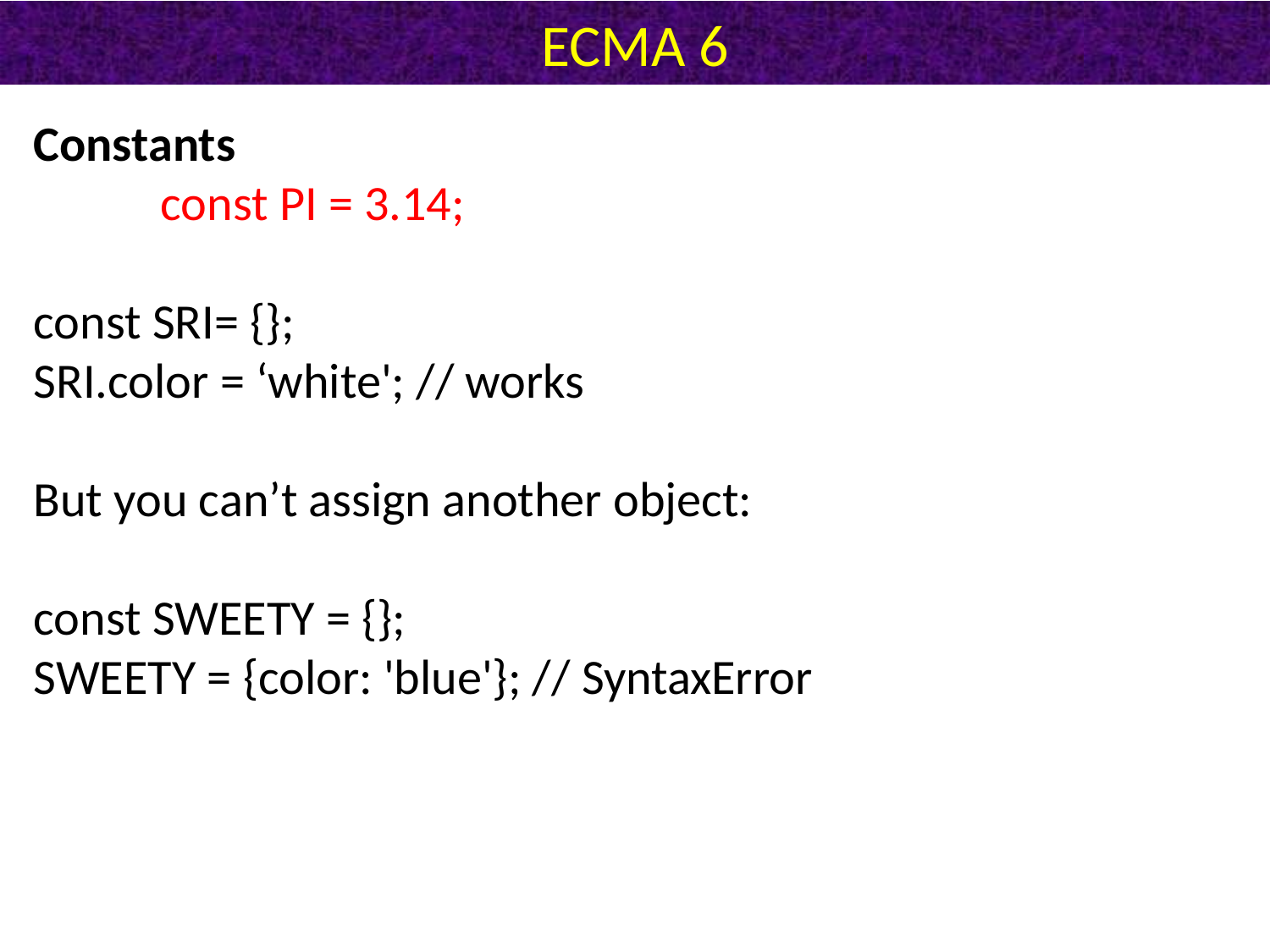

# ECMA 6
Constants
	const PI = 3.14;

const SRI= {};
SRI.color = ‘white'; // works

But you can’t assign another object:

const SWEETY = {};
SWEETY = {color: 'blue'}; // SyntaxError